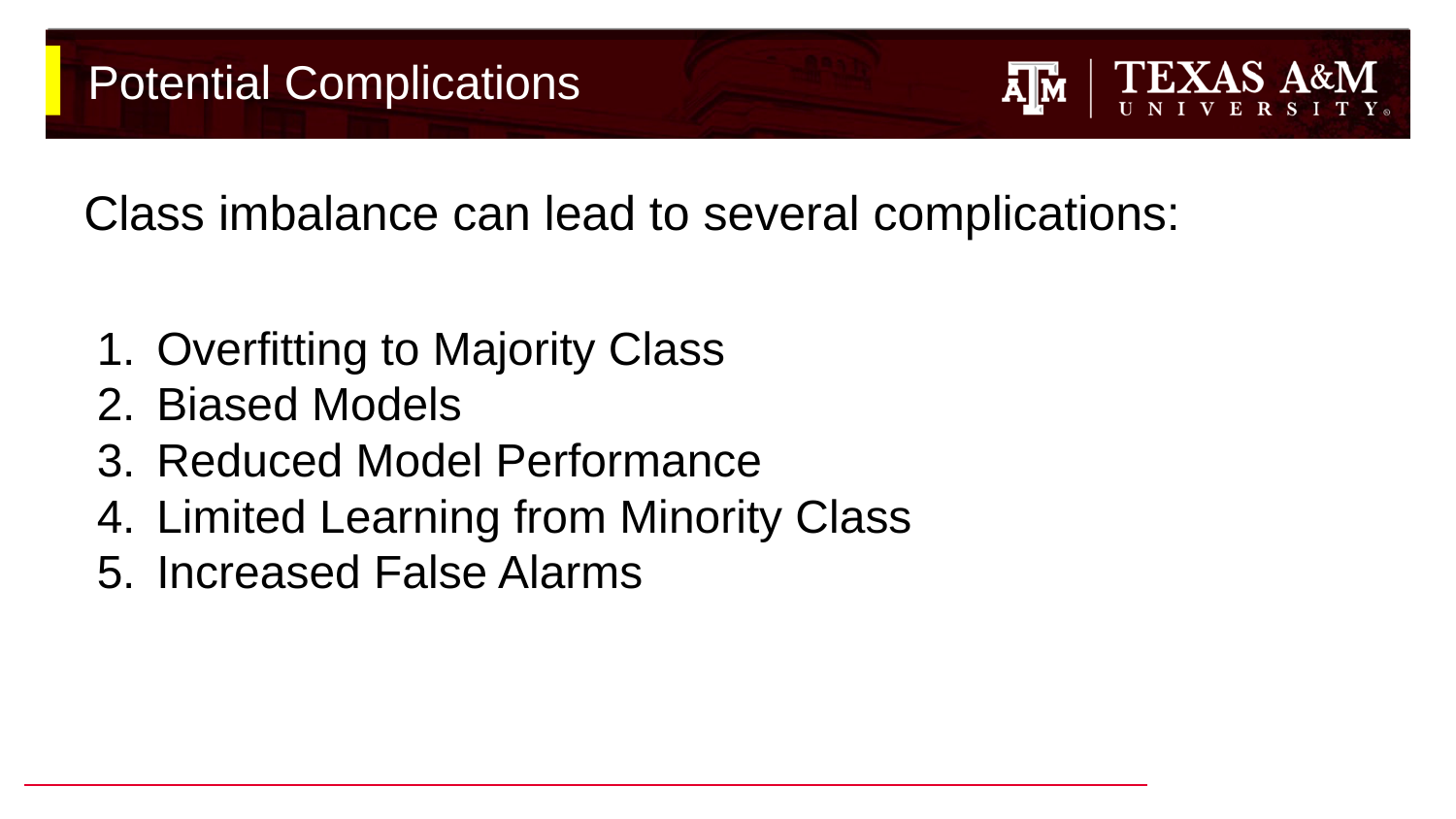

# Potential Complications
Class imbalance can lead to several complications:

Overfitting to Majority Class
Biased Models
Reduced Model Performance
Limited Learning from Minority Class
Increased False Alarms